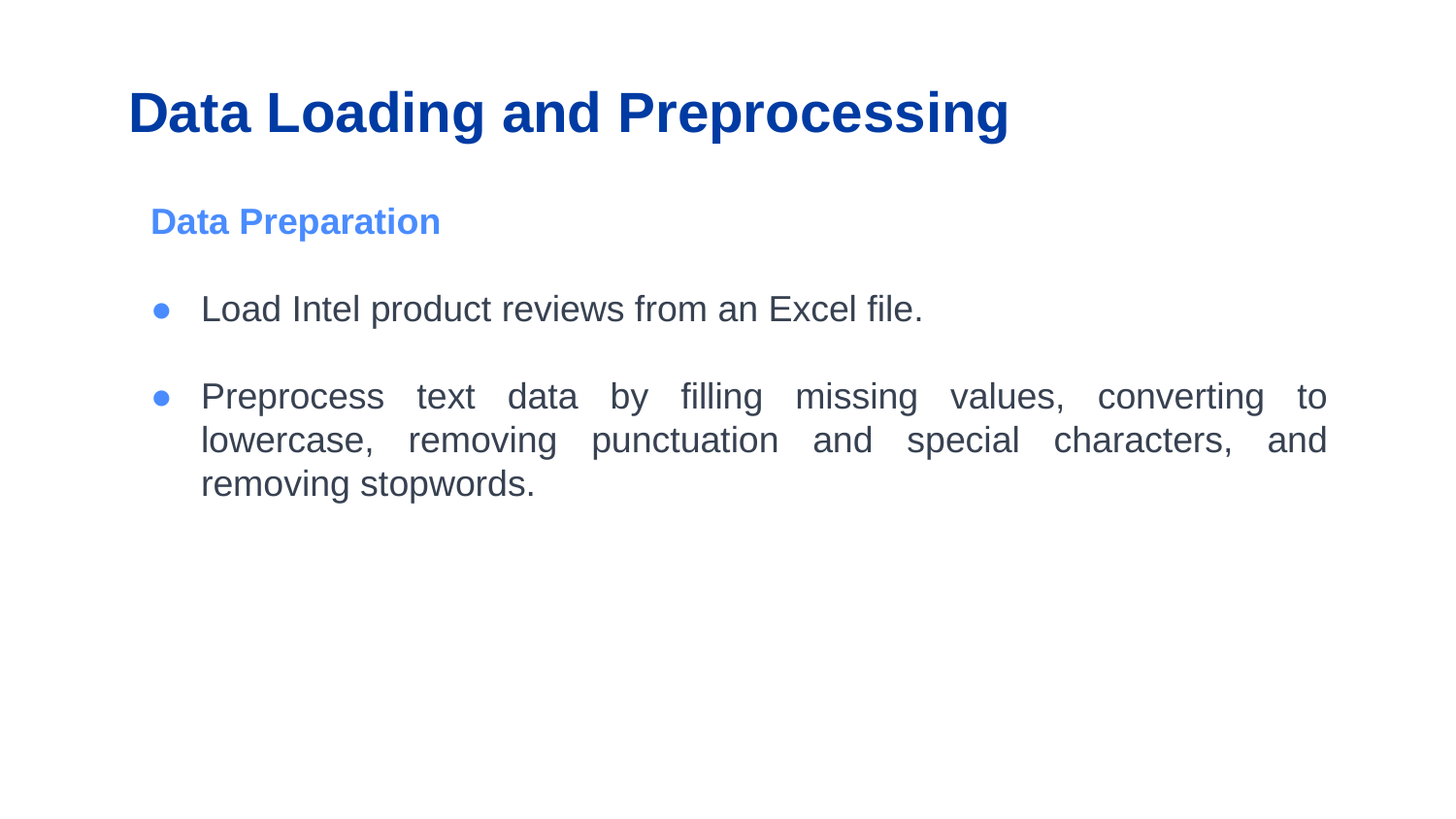

# Data Loading and Preprocessing
Data Preparation

Load Intel product reviews from an Excel file.

Preprocess text data by filling missing values, converting to lowercase, removing punctuation and special characters, and removing stopwords.